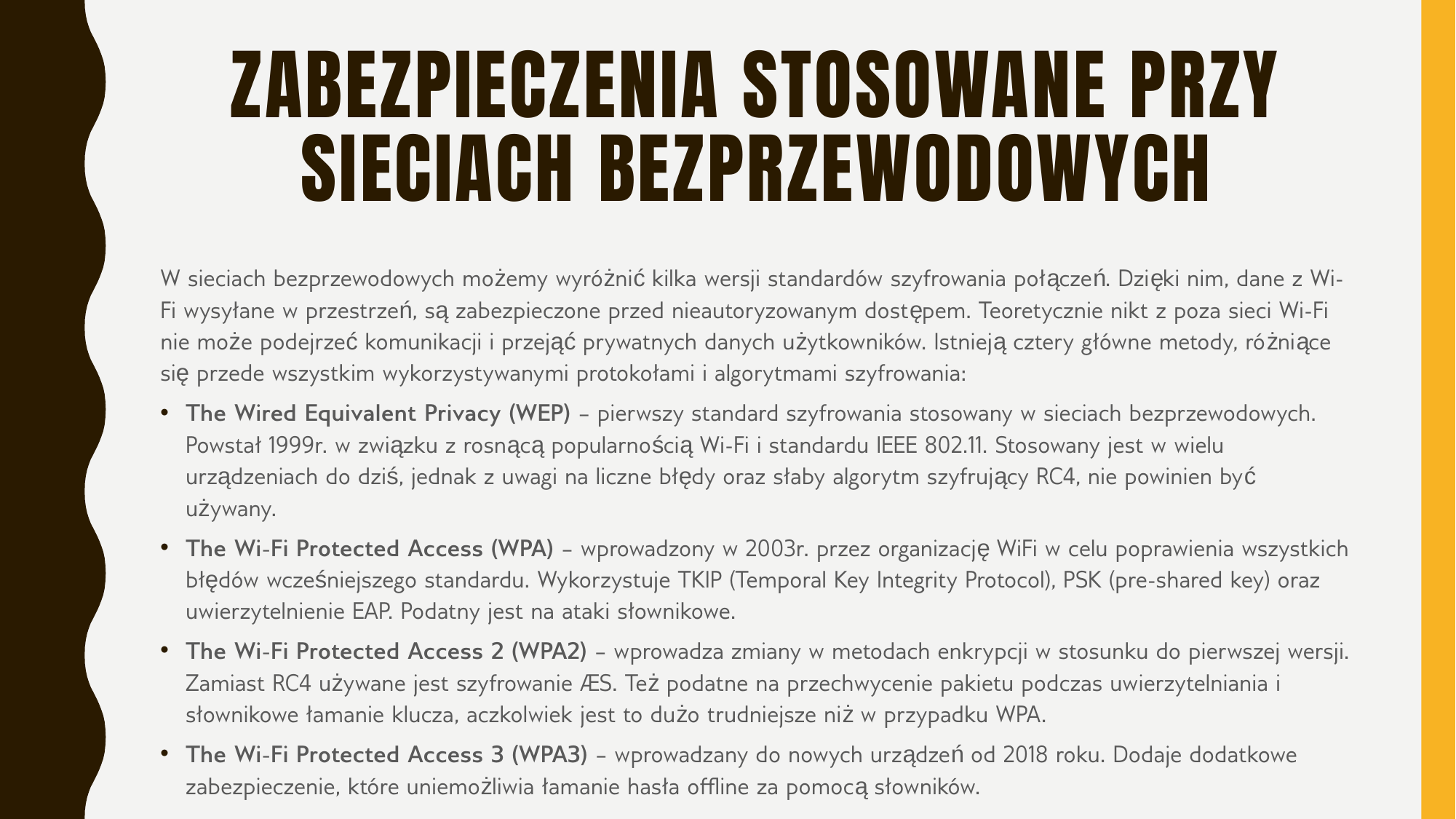

# Zabezpieczenia stosowane przy sieciach bezprzewodowych
W sieciach bezprzewodowych możemy wyróżnić kilka wersji standardów szyfrowania połączeń. Dzięki nim, dane z Wi-Fi wysyłane w przestrzeń, są zabezpieczone przed nieautoryzowanym dostępem. Teoretycznie nikt z poza sieci Wi-Fi nie może podejrzeć komunikacji i przejąć prywatnych danych użytkowników. Istnieją cztery główne metody, różniące się przede wszystkim wykorzystywanymi protokołami i algorytmami szyfrowania:
The Wired Equivalent Privacy (WEP) – pierwszy standard szyfrowania stosowany w sieciach bezprzewodowych. Powstał 1999r. w związku z rosnącą popularnością Wi-Fi i standardu IEEE 802.11. Stosowany jest w wielu urządzeniach do dziś, jednak z uwagi na liczne błędy oraz słaby algorytm szyfrujący RC4, nie powinien być używany.
The Wi-Fi Protected Access (WPA) – wprowadzony w 2003r. przez organizację WiFi w celu poprawienia wszystkich błędów wcześniejszego standardu. Wykorzystuje TKIP (Temporal Key Integrity Protocol), PSK (pre-shared key) oraz uwierzytelnienie EAP. Podatny jest na ataki słownikowe.
The Wi-Fi Protected Access 2 (WPA2) – wprowadza zmiany w metodach enkrypcji w stosunku do pierwszej wersji. Zamiast RC4 używane jest szyfrowanie AES. Też podatne na przechwycenie pakietu podczas uwierzytelniania i słownikowe łamanie klucza, aczkolwiek jest to dużo trudniejsze niż w przypadku WPA.
The Wi-Fi Protected Access 3 (WPA3) – wprowadzany do nowych urządzeń od 2018 roku. Dodaje dodatkowe zabezpieczenie, które uniemożliwia łamanie hasła offline za pomocą słowników.